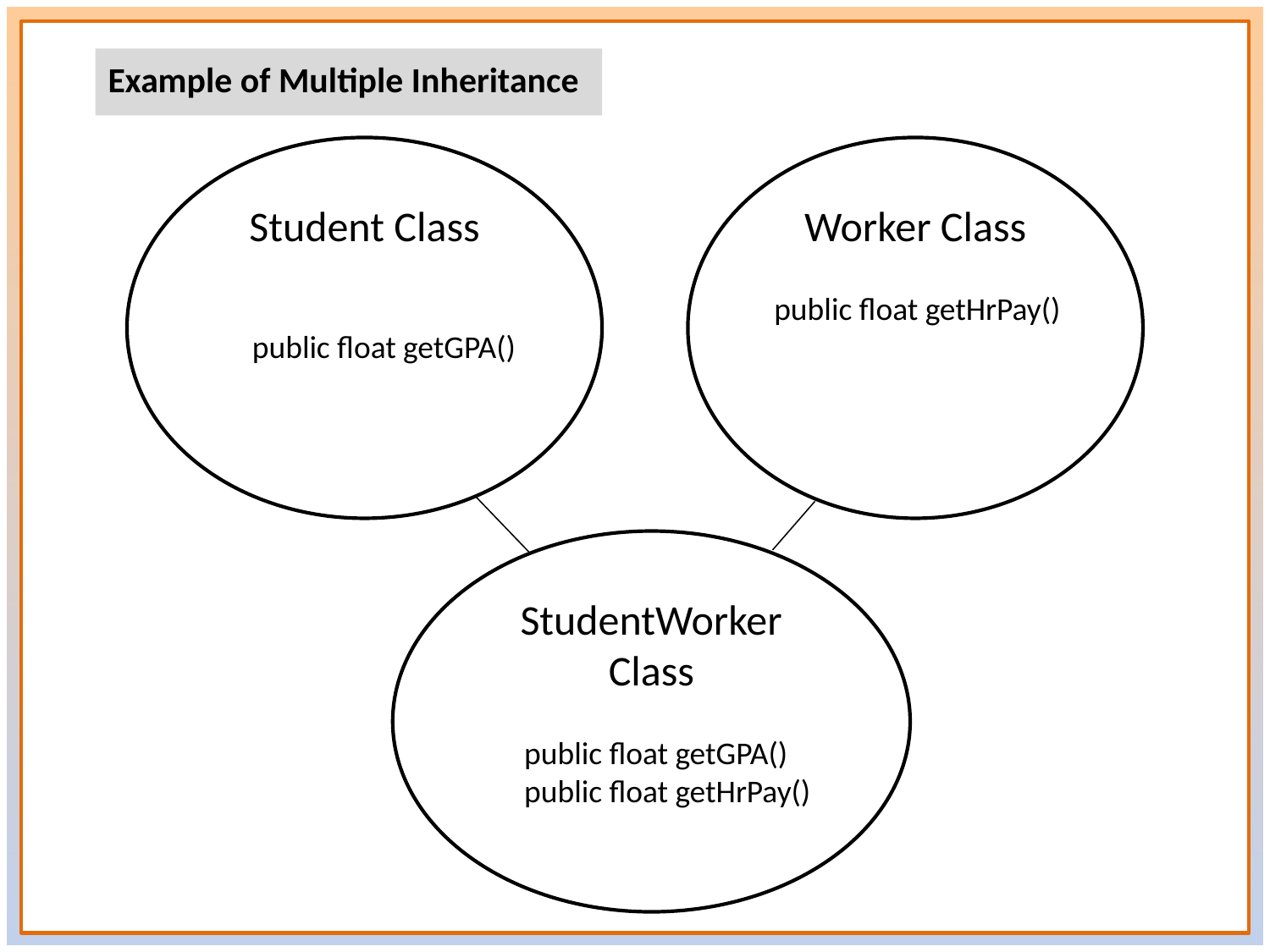

Example of Multiple Inheritance

Student Class

      public float getGPA()

Worker Class

 public float getHrPay()

StudentWorker
Class

      public float getGPA()
      public float getHrPay()

21